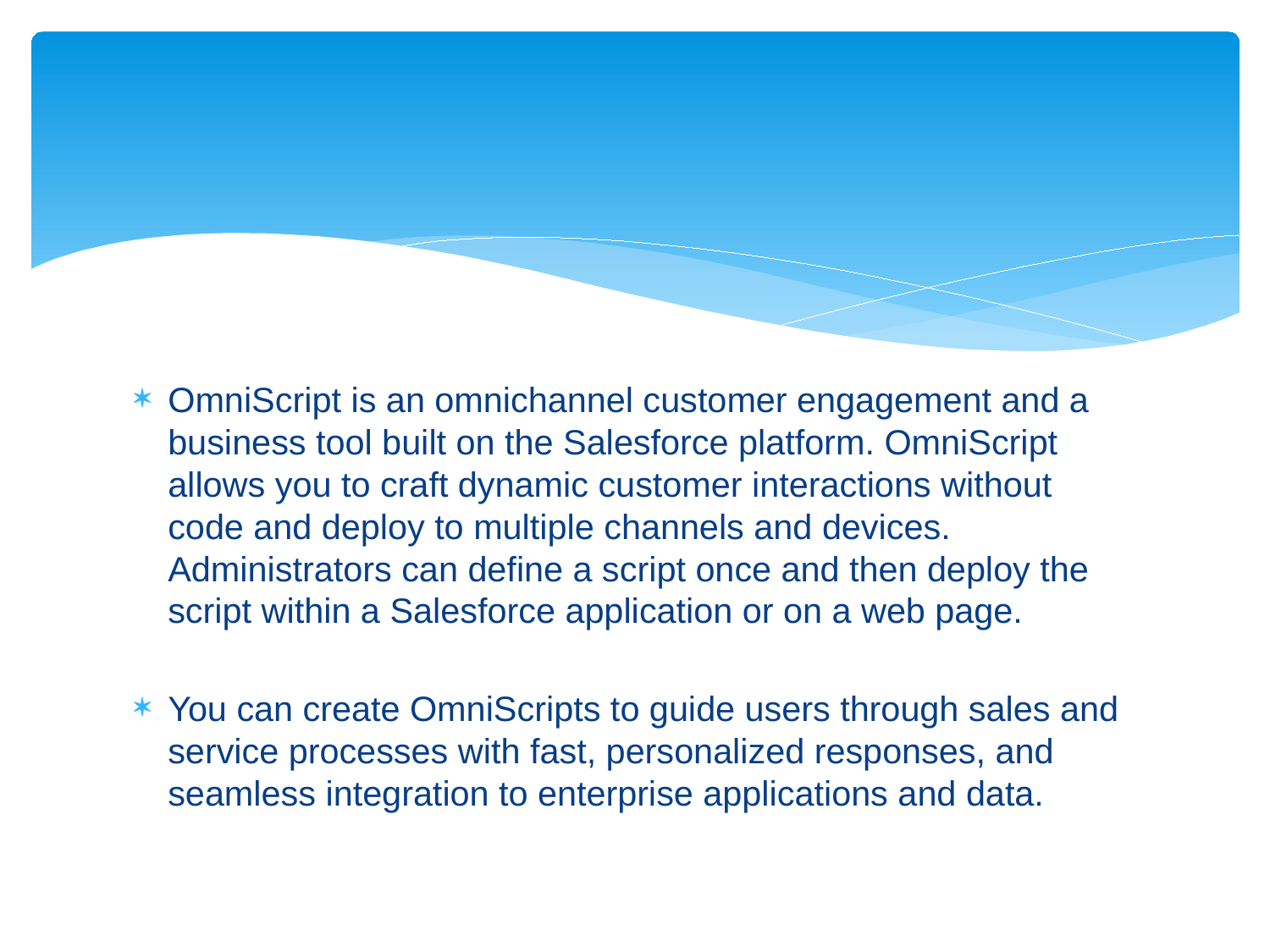

#
OmniScript is an omnichannel customer engagement and a business tool built on the Salesforce platform. OmniScript allows you to craft dynamic customer interactions without code and deploy to multiple channels and devices. Administrators can define a script once and then deploy the script within a Salesforce application or on a web page.

You can create OmniScripts to guide users through sales and service processes with fast, personalized responses, and seamless integration to enterprise applications and data.